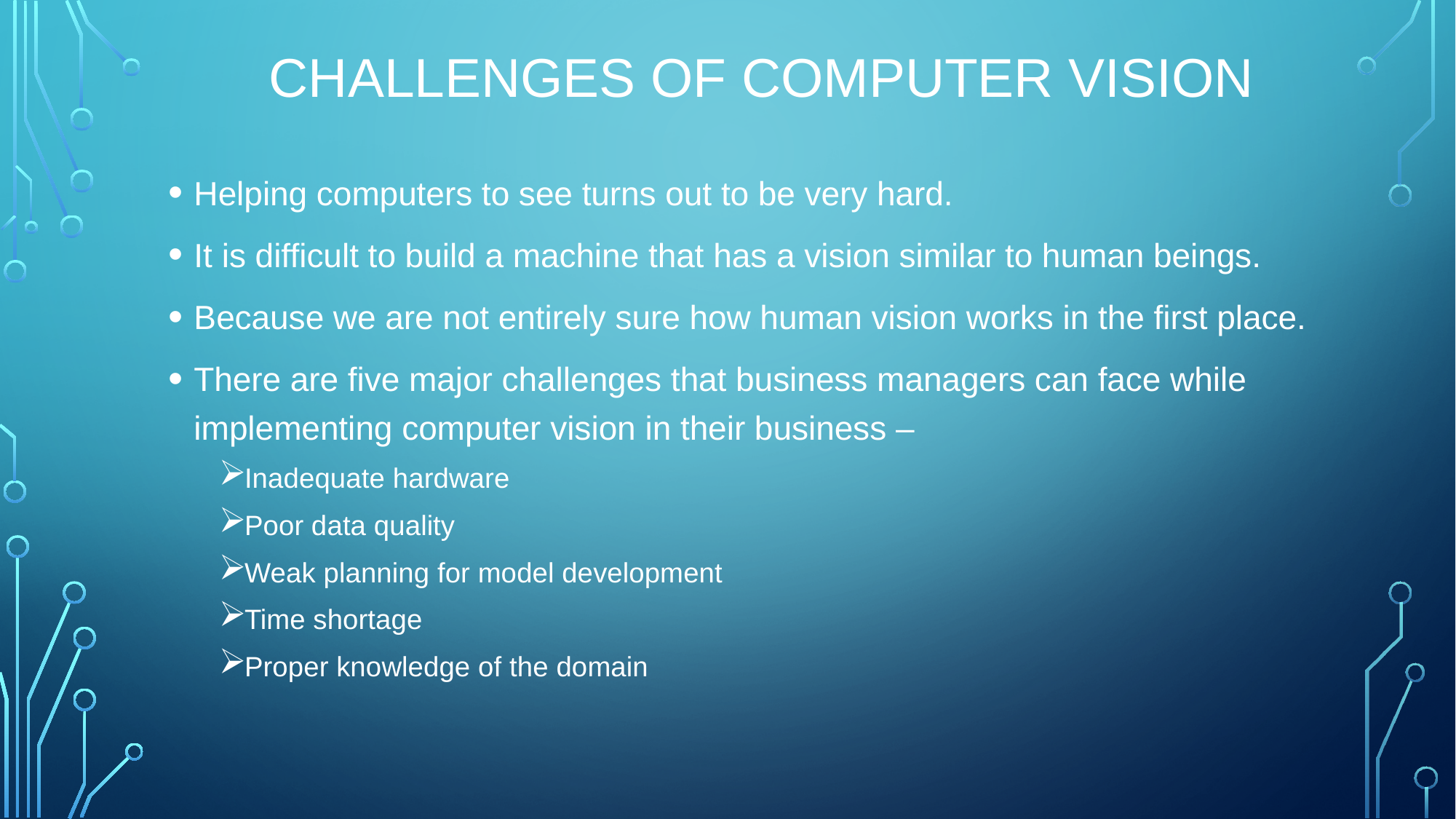

# Challenges of computer vision
Helping computers to see turns out to be very hard.
It is difficult to build a machine that has a vision similar to human beings.
Because we are not entirely sure how human vision works in the first place.
There are five major challenges that business managers can face while implementing computer vision in their business –
Inadequate hardware
Poor data quality
Weak planning for model development
Time shortage
Proper knowledge of the domain